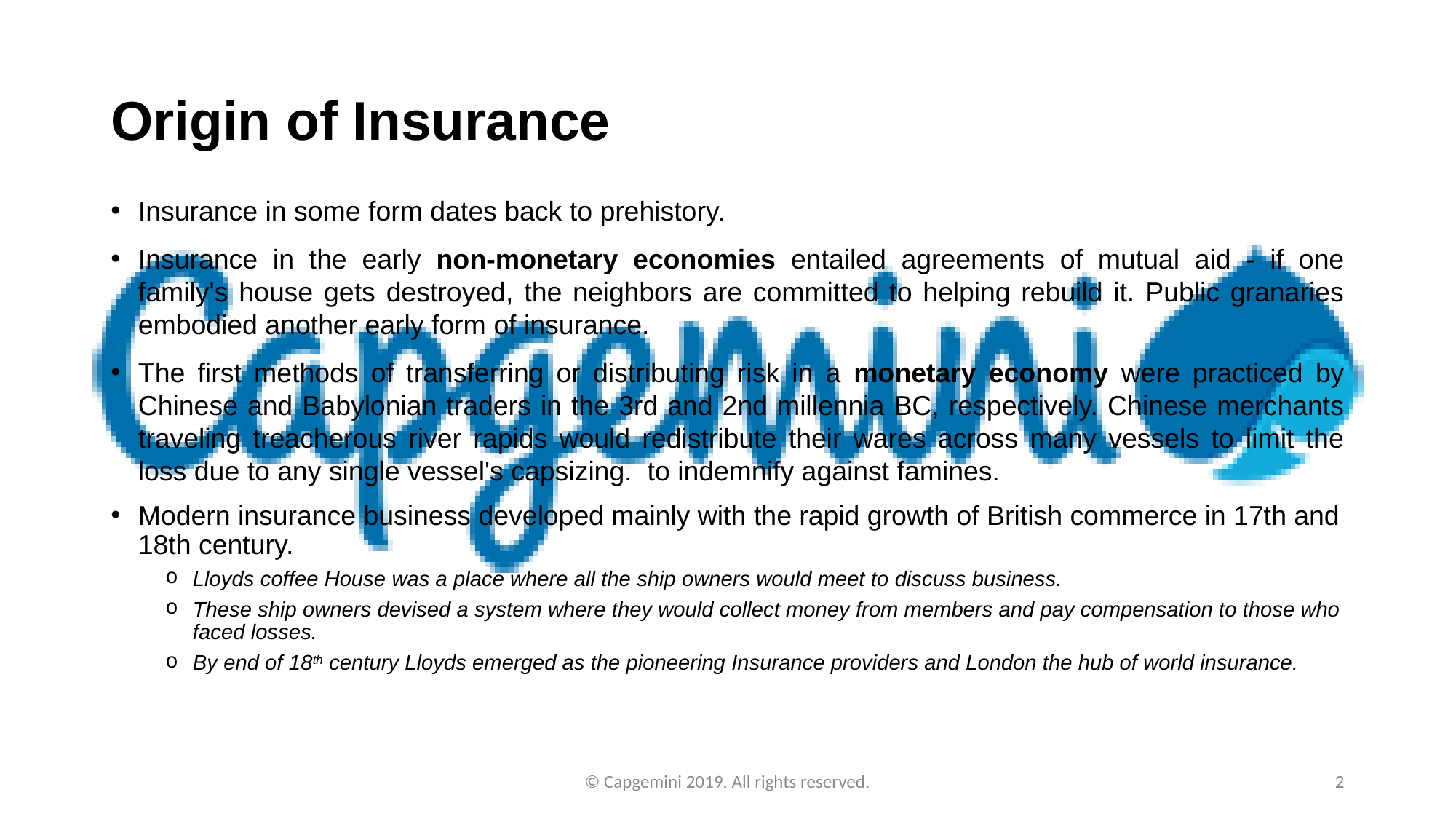

# Origin of Insurance
Insurance in some form dates back to prehistory.
Insurance in the early non-monetary economies entailed agreements of mutual aid - if one family's house gets destroyed, the neighbors are committed to helping rebuild it. Public granaries embodied another early form of insurance.
The first methods of transferring or distributing risk in a monetary economy were practiced by Chinese and Babylonian traders in the 3rd and 2nd millennia BC, respectively. Chinese merchants traveling treacherous river rapids would redistribute their wares across many vessels to limit the loss due to any single vessel's capsizing.  to indemnify against famines.
Modern insurance business developed mainly with the rapid growth of British commerce in 17th and 18th century.
Lloyds coffee House was a place where all the ship owners would meet to discuss business.
These ship owners devised a system where they would collect money from members and pay compensation to those who faced losses.
By end of 18th century Lloyds emerged as the pioneering Insurance providers and London the hub of world insurance.

© Capgemini 2019. All rights reserved.
2